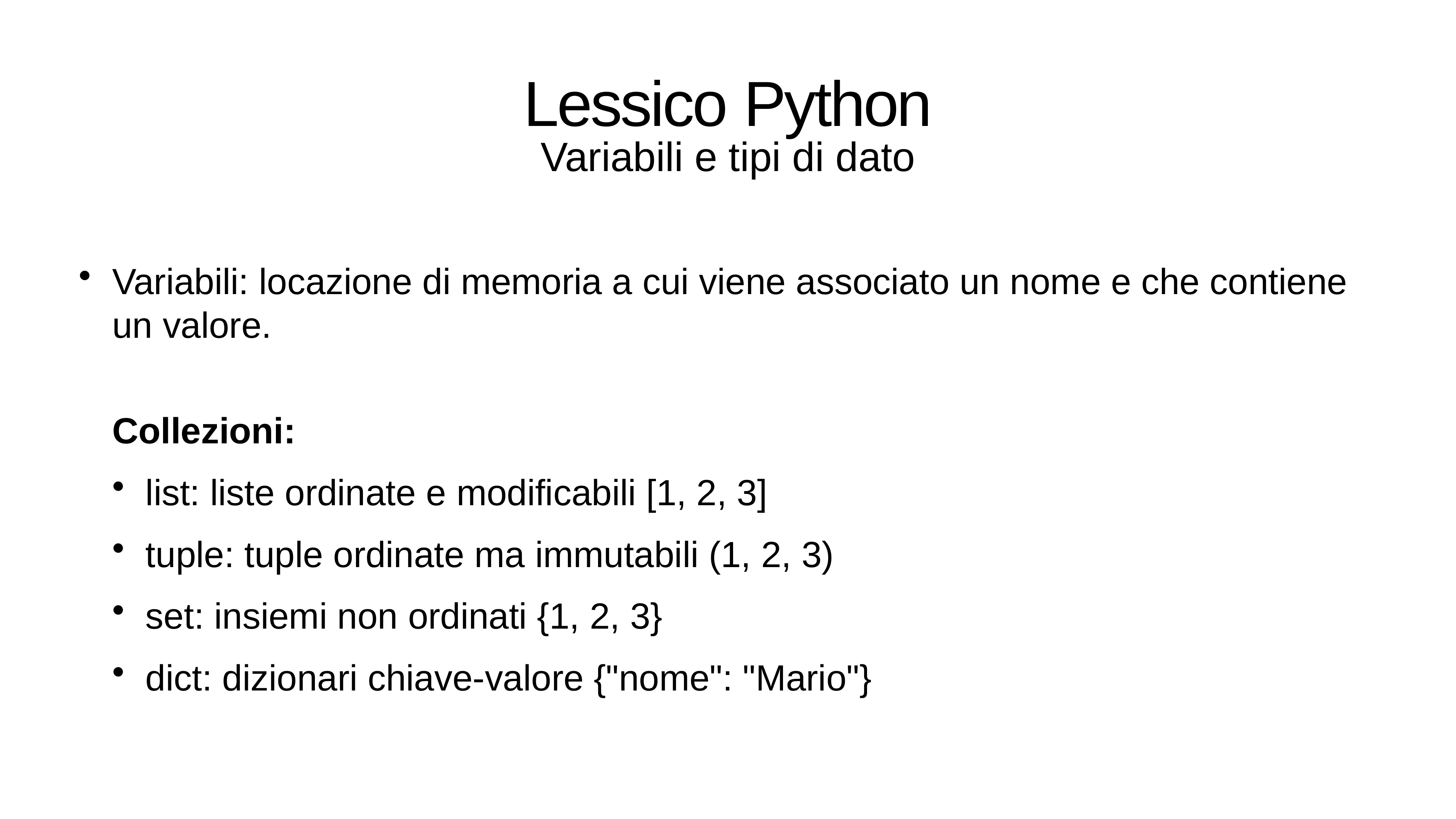

# Lessico Python
Variabili e tipi di dato
Variabili: locazione di memoria a cui viene associato un nome e che contiene un valore.
Collezioni:
list: liste ordinate e modificabili [1, 2, 3]
tuple: tuple ordinate ma immutabili (1, 2, 3)
set: insiemi non ordinati {1, 2, 3}
dict: dizionari chiave-valore {"nome": "Mario"}